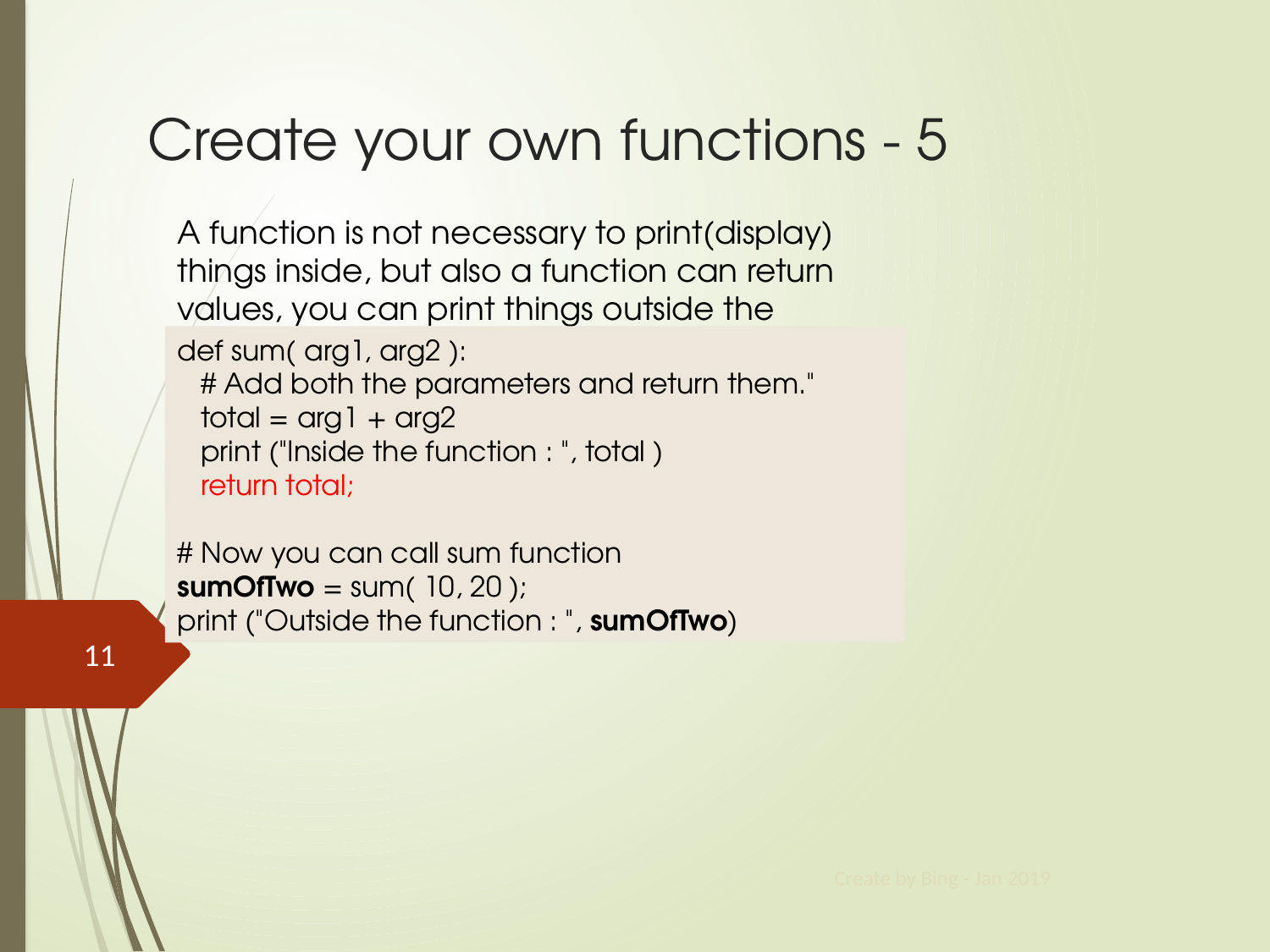

# Create your own functions - 5
A function is not necessary to print(display) things inside, but also a function can return values, you can print things outside the functions.
def sum( arg1, arg2 ):
   # Add both the parameters and return them."
   total = arg1 + arg2
   print ("Inside the function : ", total )
   return total;

# Now you can call sum function
sumOfTwo = sum( 10, 20 );
print ("Outside the function : ", sumOfTwo)
11
Create by Bing - Jan 2019